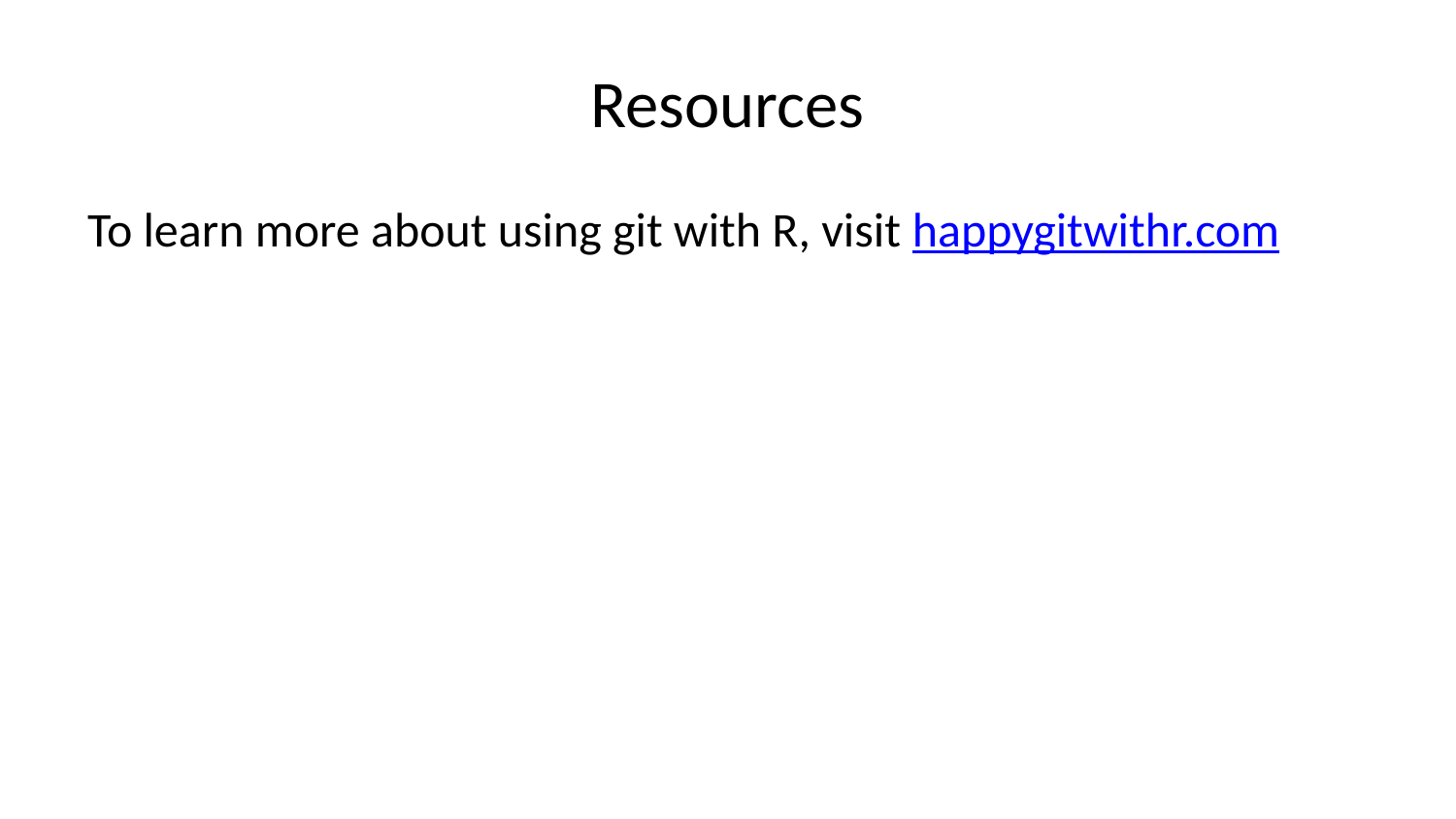

# Resources
To learn more about using git with R, visit happygitwithr.com